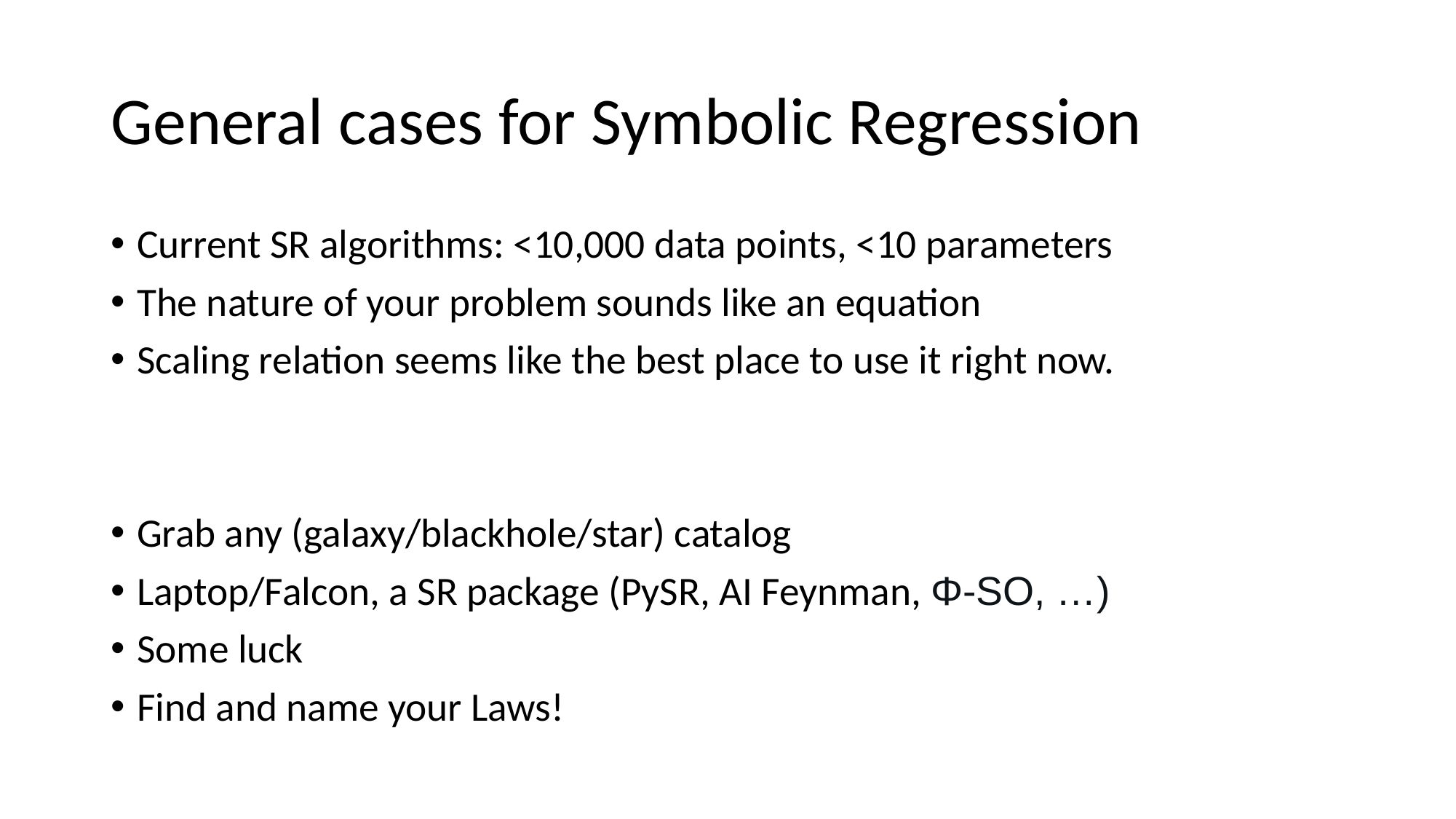

# General cases for Symbolic Regression
Current SR algorithms: <10,000 data points, <10 parameters
The nature of your problem sounds like an equation
Scaling relation seems like the best place to use it right now.

Grab any (galaxy/blackhole/star) catalog
Laptop/Falcon, a SR package (PySR, AI Feynman, Φ-SO, …)
Some luck
Find and name your Laws!